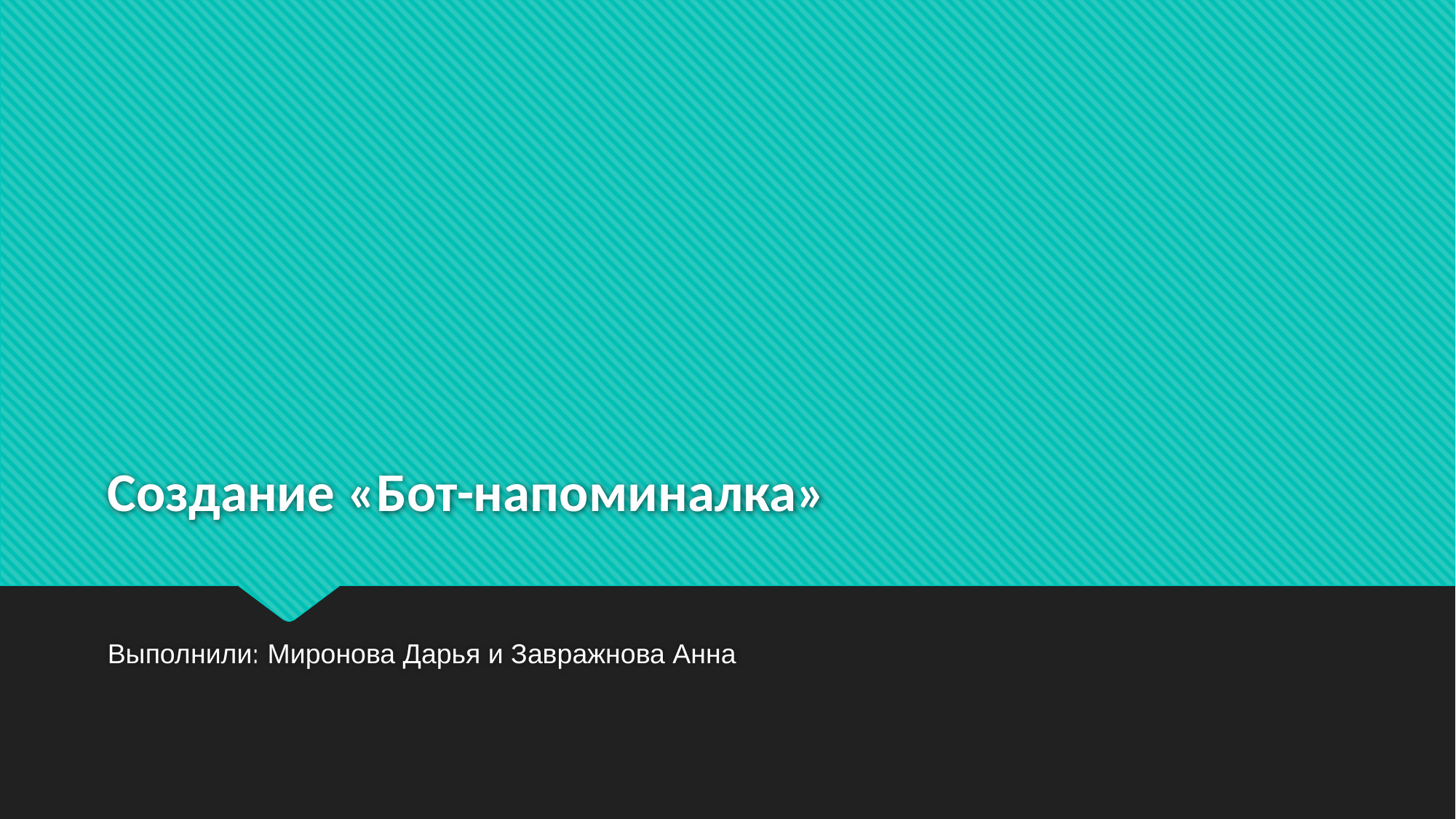

# Создание «Бот-напоминалка»
Выполнили: Миронова Дарья и Завражнова Анна